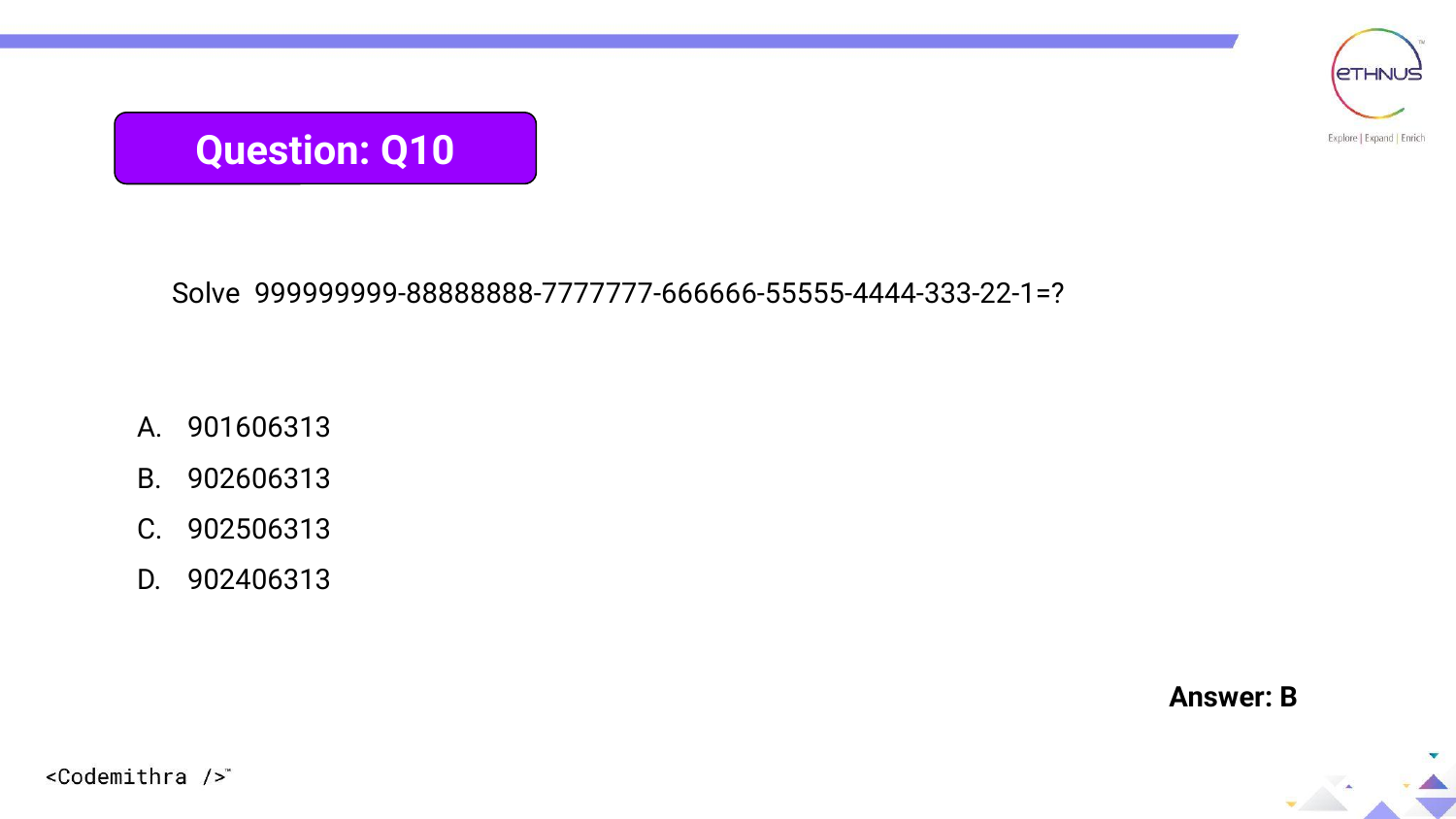

Question: 10
Question: Q10
Solve  999999999-88888888-7777777-666666-55555-4444-333-22-1=?

901606313
902606313
902506313
902406313

Answer: B